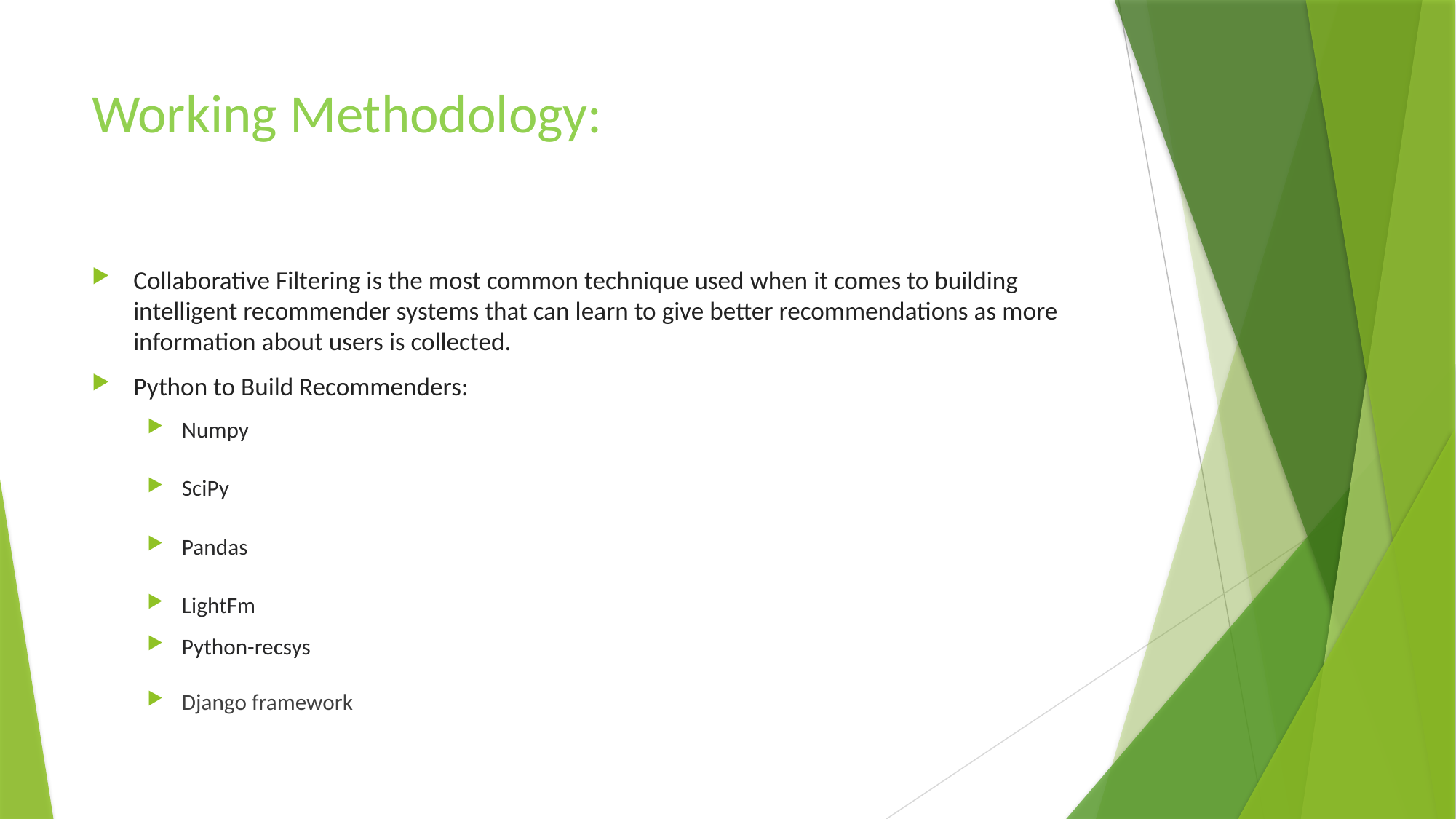

# Working Methodology:
Collaborative Filtering is the most common technique used when it comes to building intelligent recommender systems that can learn to give better recommendations as more information about users is collected.
Python to Build Recommenders:
Numpy
SciPy
Pandas
LightFm
Python-recsys
Django framework